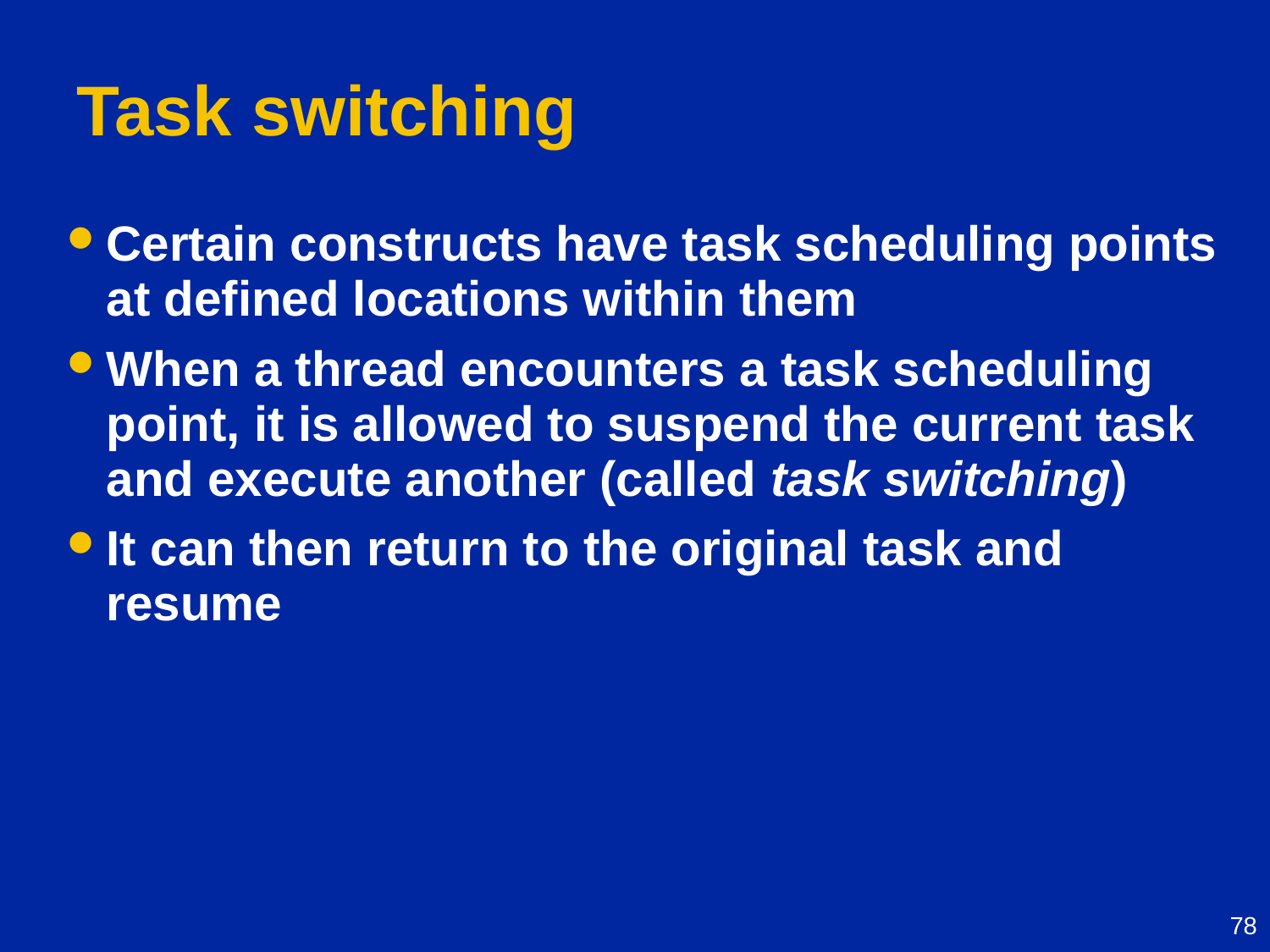

Task switching
Certain constructs have task scheduling points at defined locations within them
When a thread encounters a task scheduling point, it is allowed to suspend the current task and execute another (called task switching)
It can then return to the original task and resume

78